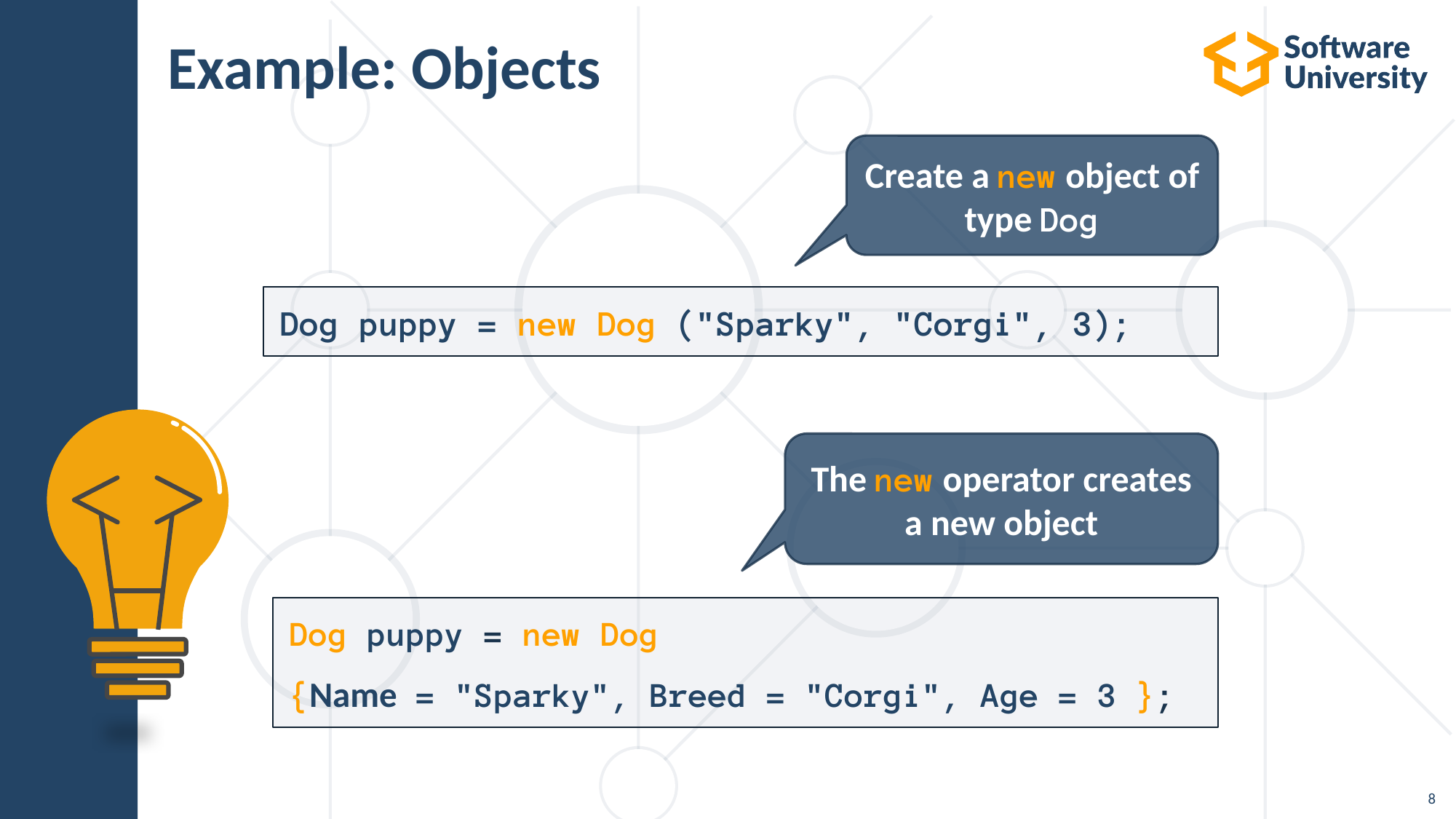

# Example: Objects
Create a new object of type Dog
Dog puppy = new Dog ("Sparky", "Corgi", 3);
The new operator creates a new object
Dog puppy = new Dog
{Name = "Sparky", Breed = "Corgi", Age = 3 };
8